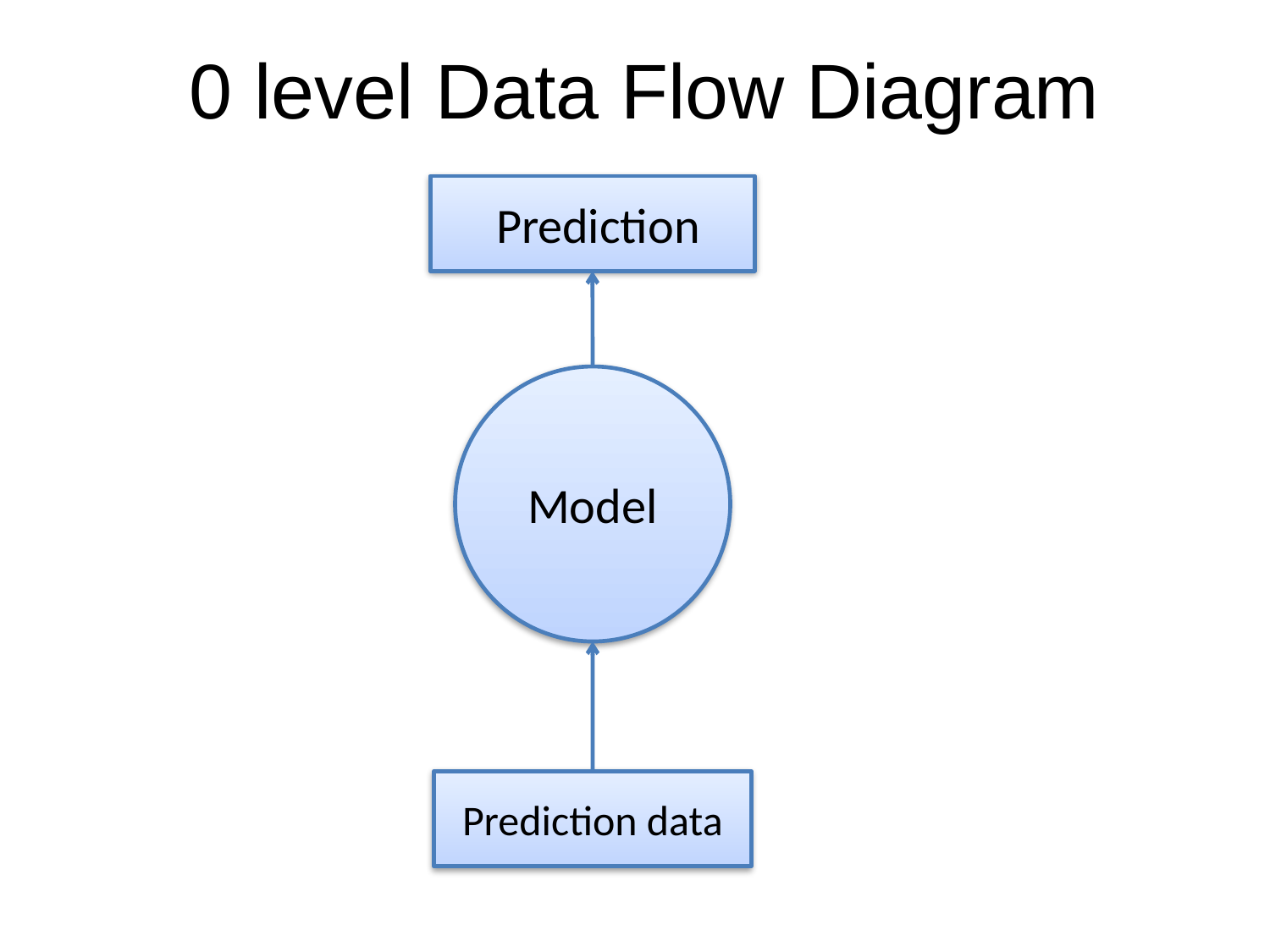

0 level Data Flow Diagram
 Prediction
Model
Prediction data